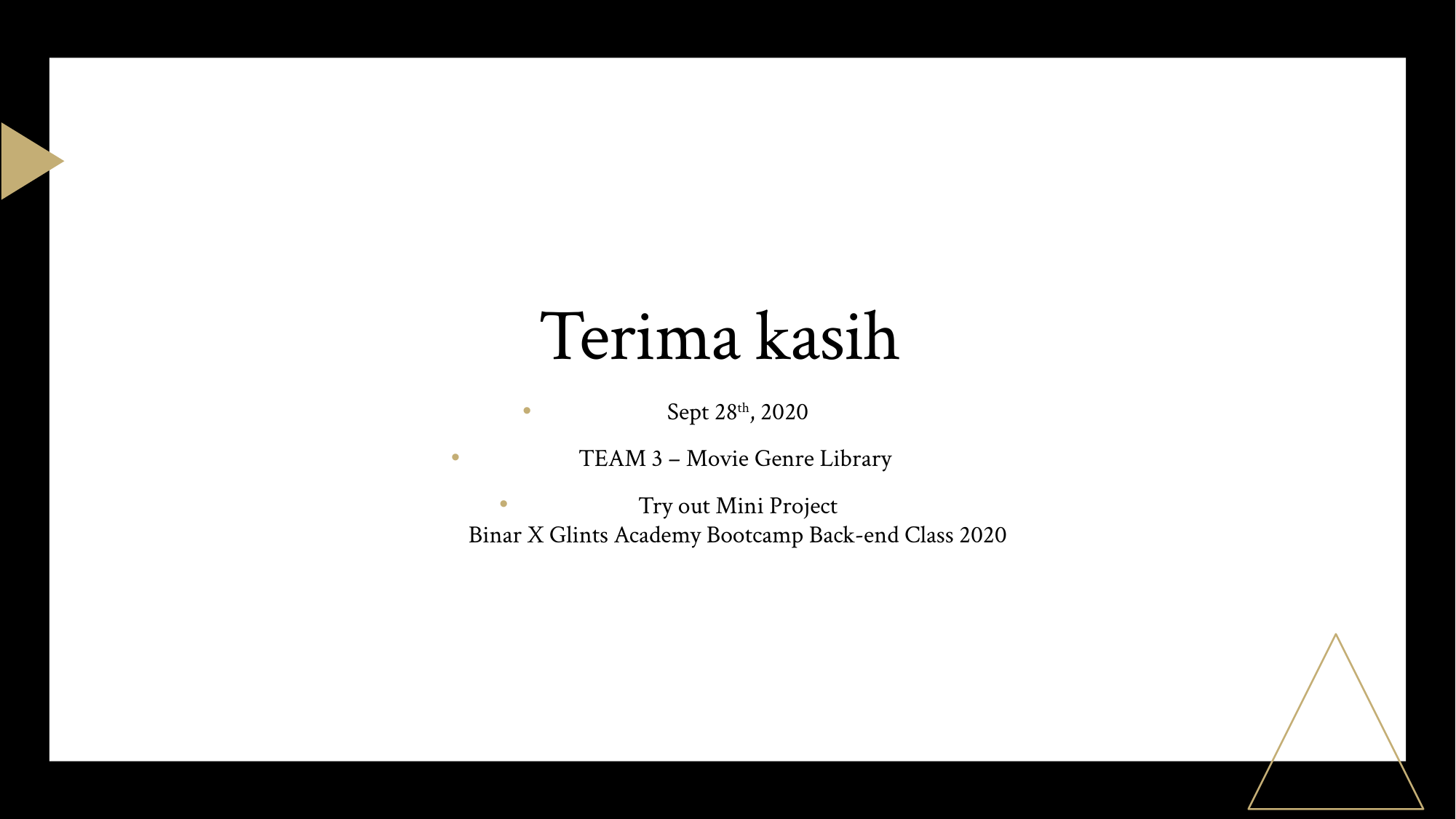

# Terima kasih
Sept 28th, 2020
TEAM 3 – Movie Genre Library
Try out Mini Project
Binar X Glints Academy Bootcamp Back-end Class 2020